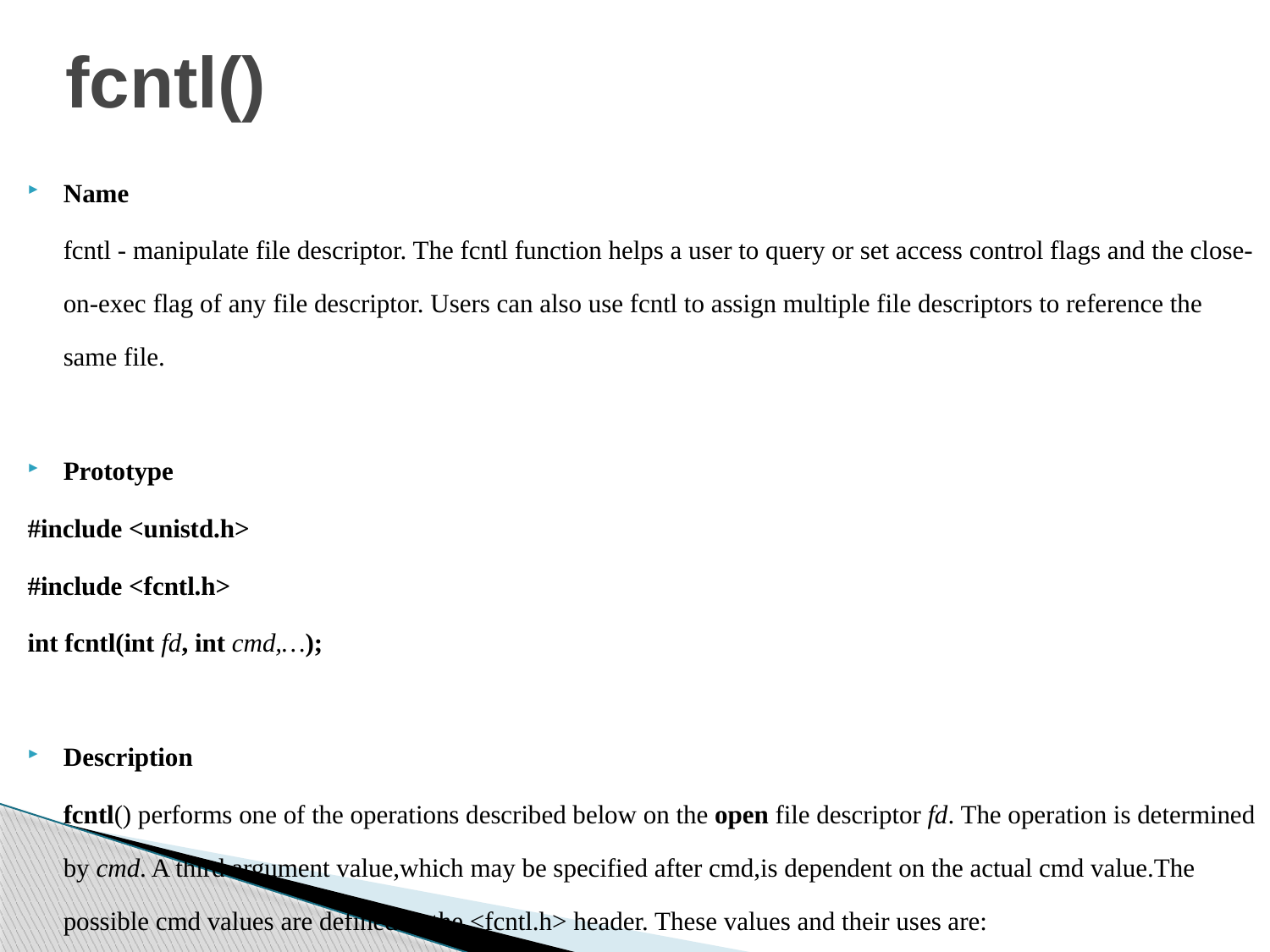

# fcntl()
Name
	fcntl - manipulate file descriptor. The fcntl function helps a user to query or set access control flags and the close-on-exec flag of any file descriptor. Users can also use fcntl to assign multiple file descriptors to reference the same file.

Prototype
#include <unistd.h>
#include <fcntl.h>
int fcntl(int fd, int cmd,…);

Description
	fcntl() performs one of the operations described below on the open file descriptor fd. The operation is determined by cmd. A third argument value,which may be specified after cmd,is dependent on the actual cmd value.The possible cmd values are defined in the <fcntl.h> header. These values and their uses are: